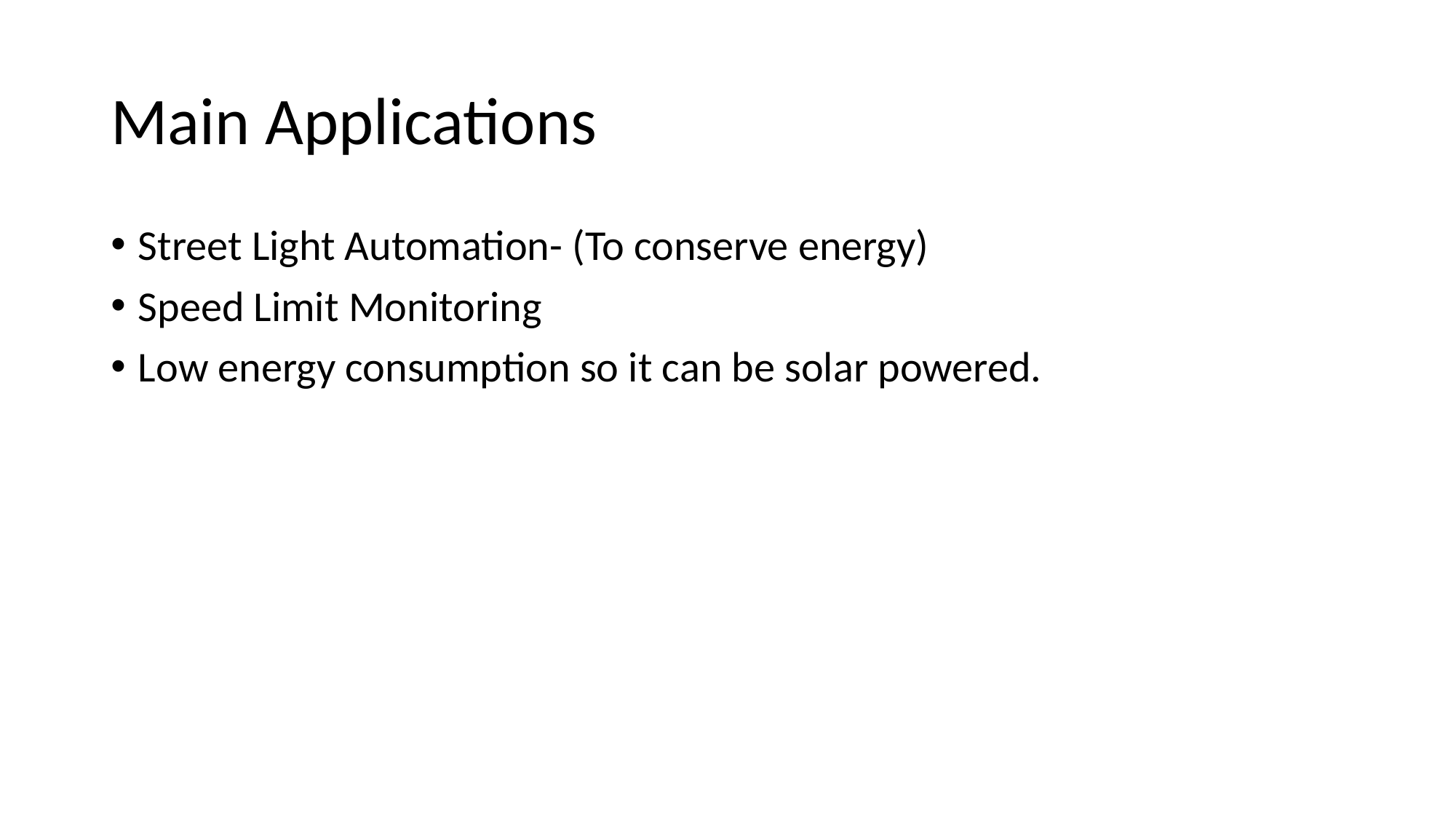

# Main Applications
Street Light Automation- (To conserve energy)
Speed Limit Monitoring
Low energy consumption so it can be solar powered.